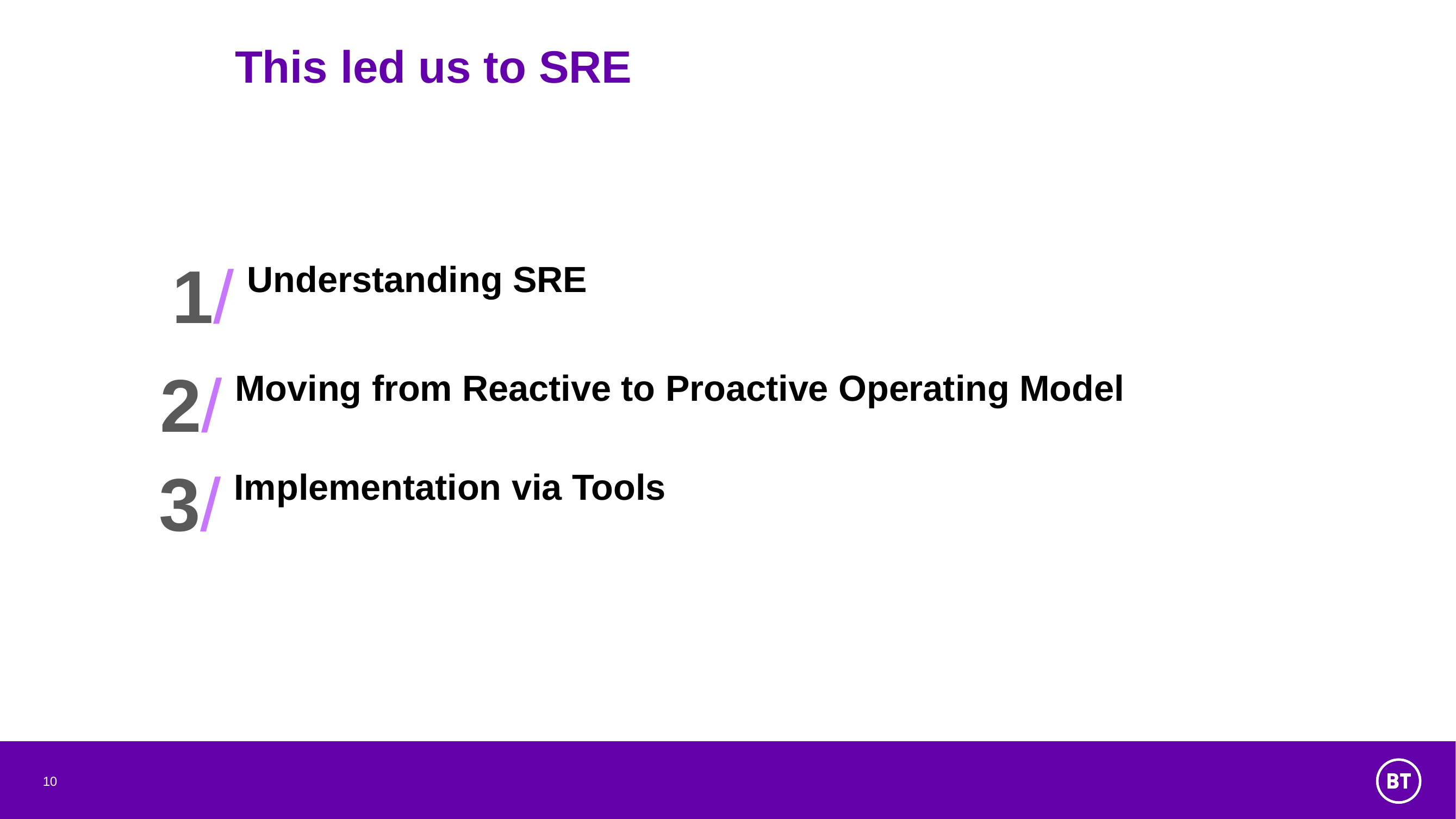

# This led us to SRE
1/
Understanding SRE
2/
Moving from Reactive to Proactive Operating Model
3/
Implementation via Tools

10